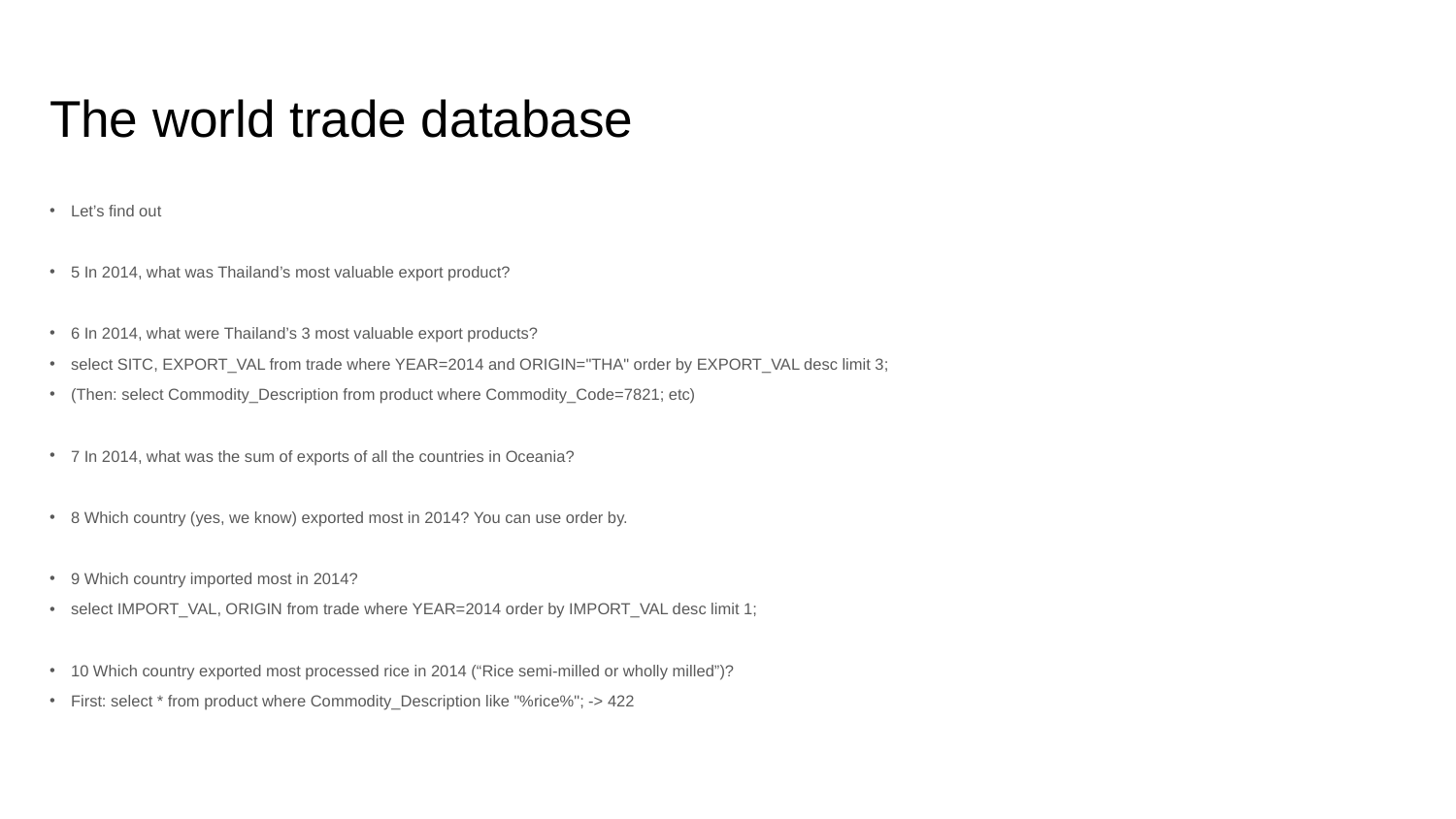

# The world trade database
Let’s find out

5 In 2014, what was Thailand’s most valuable export product?

6 In 2014, what were Thailand’s 3 most valuable export products?
select SITC, EXPORT_VAL from trade where YEAR=2014 and ORIGIN="THA" order by EXPORT_VAL desc limit 3;
(Then: select Commodity_Description from product where Commodity_Code=7821; etc)

7 In 2014, what was the sum of exports of all the countries in Oceania?

8 Which country (yes, we know) exported most in 2014? You can use order by.

9 Which country imported most in 2014?
select IMPORT_VAL, ORIGIN from trade where YEAR=2014 order by IMPORT_VAL desc limit 1;

10 Which country exported most processed rice in 2014 (“Rice semi-milled or wholly milled”)?
First: select * from product where Commodity_Description like "%rice%"; -> 422